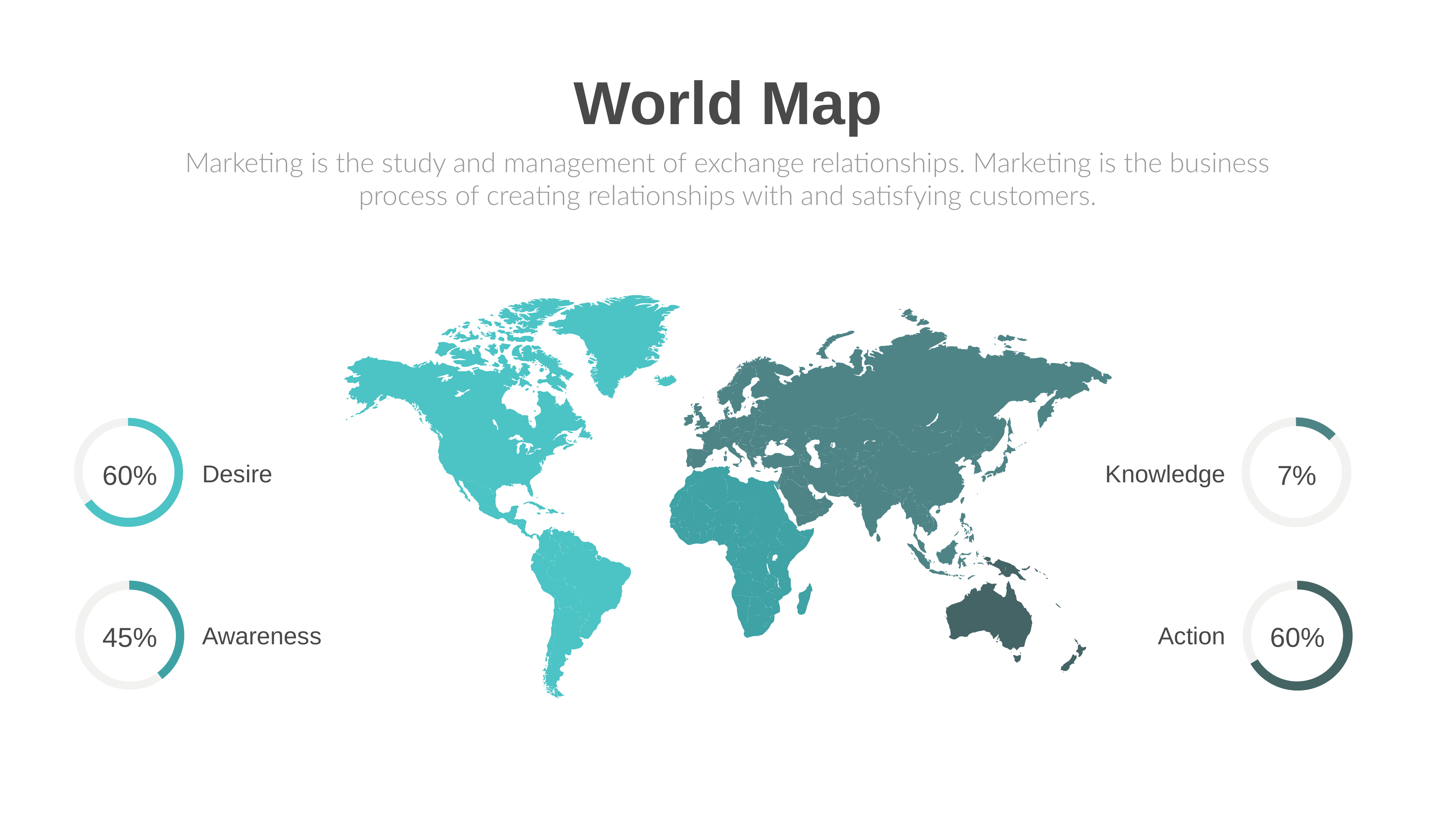

World Map
Marketing is the study and management of exchange relationships. Marketing is the business process of creating relationships with and satisfying customers.

60%
7%
Desire
Knowledge

45%
60%
Awareness
Action